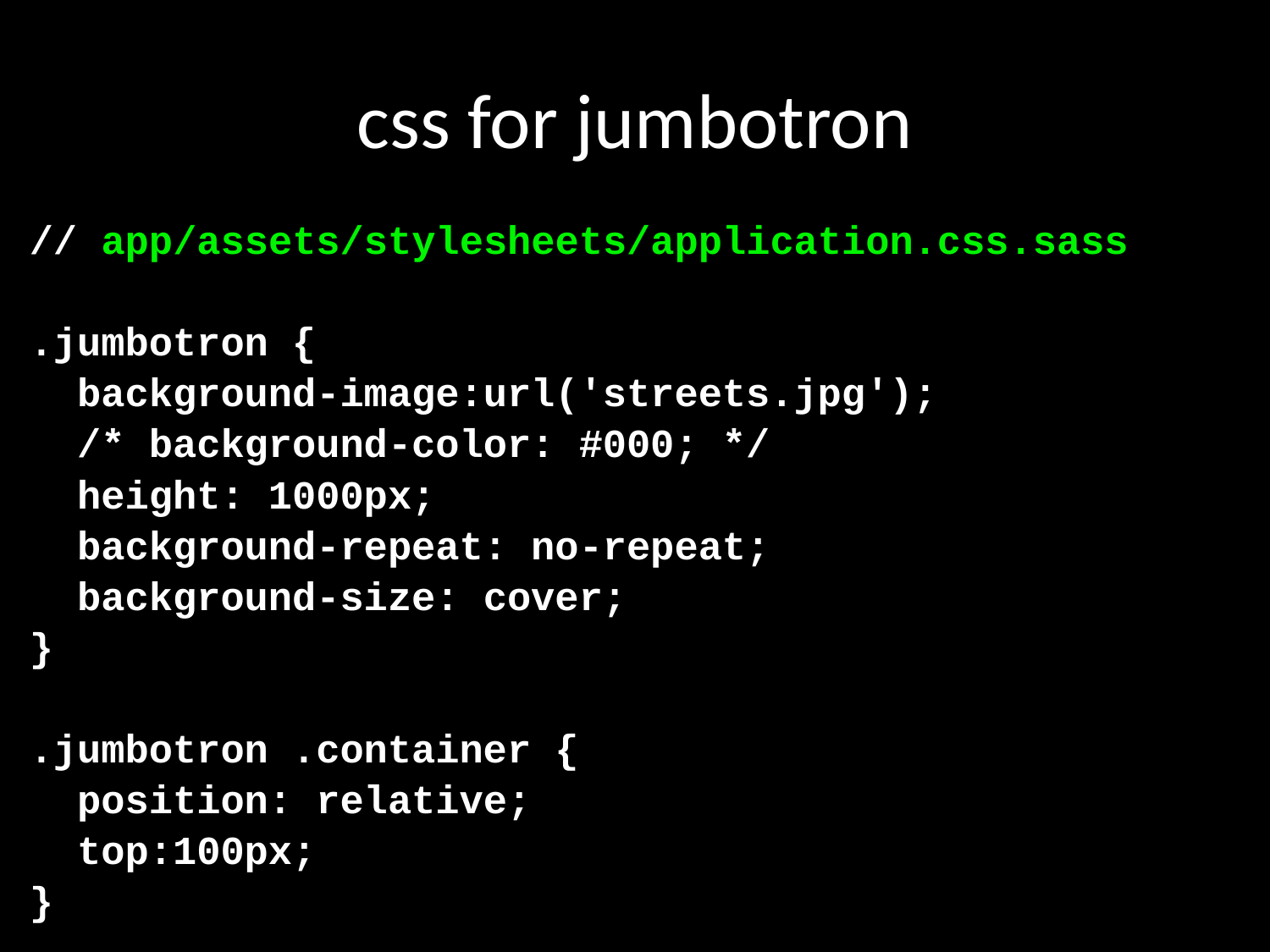

# css for jumbotron
// app/assets/stylesheets/application.css.sass

.jumbotron {
  background-image:url('streets.jpg');
  /* background-color: #000; */
  height: 1000px;
  background-repeat: no-repeat;
  background-size: cover;
}

.jumbotron .container {
  position: relative;
  top:100px;
}